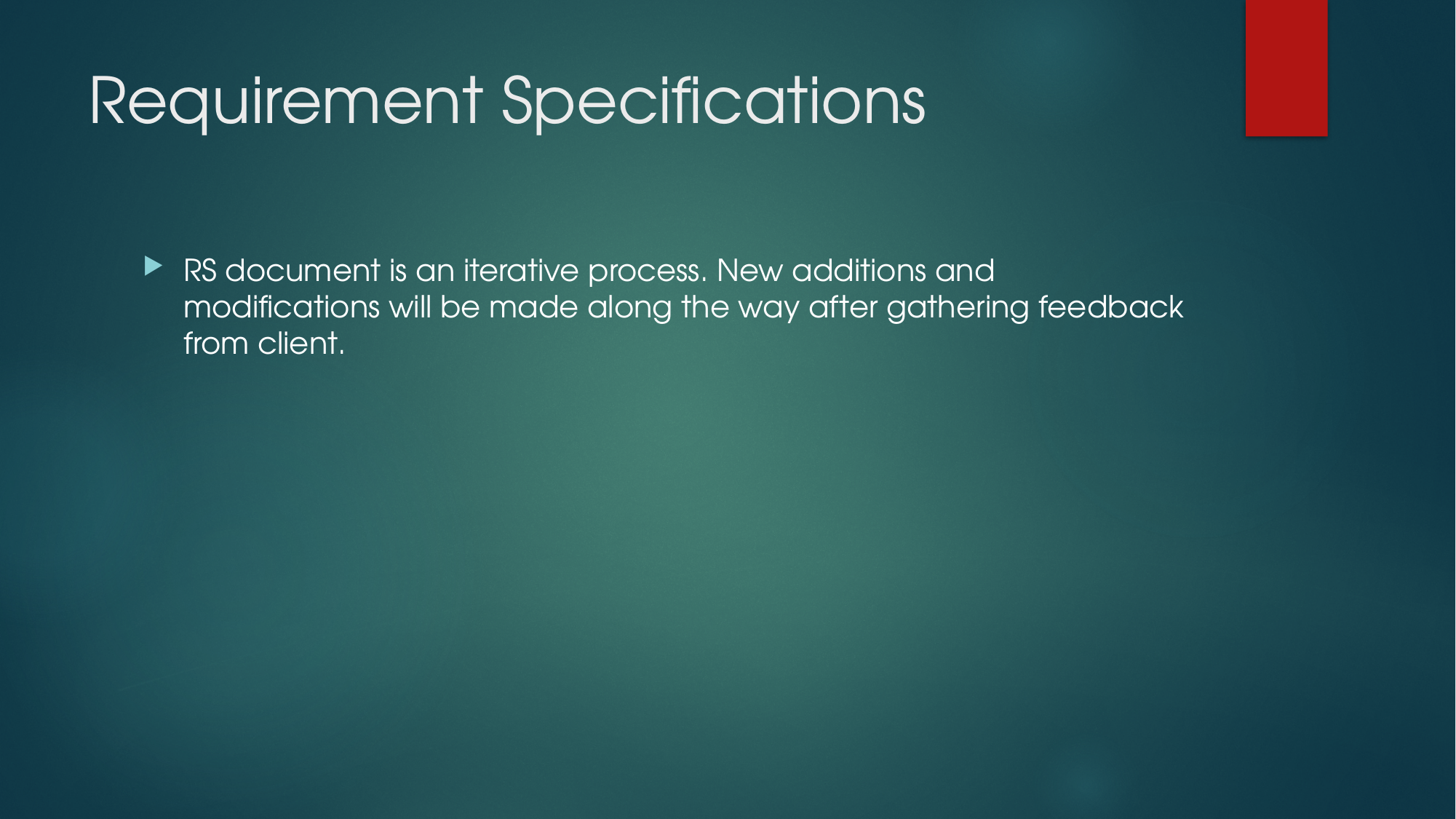

# Requirement Specifications
RS document is an iterative process. New additions and modifications will be made along the way after gathering feedback from client.